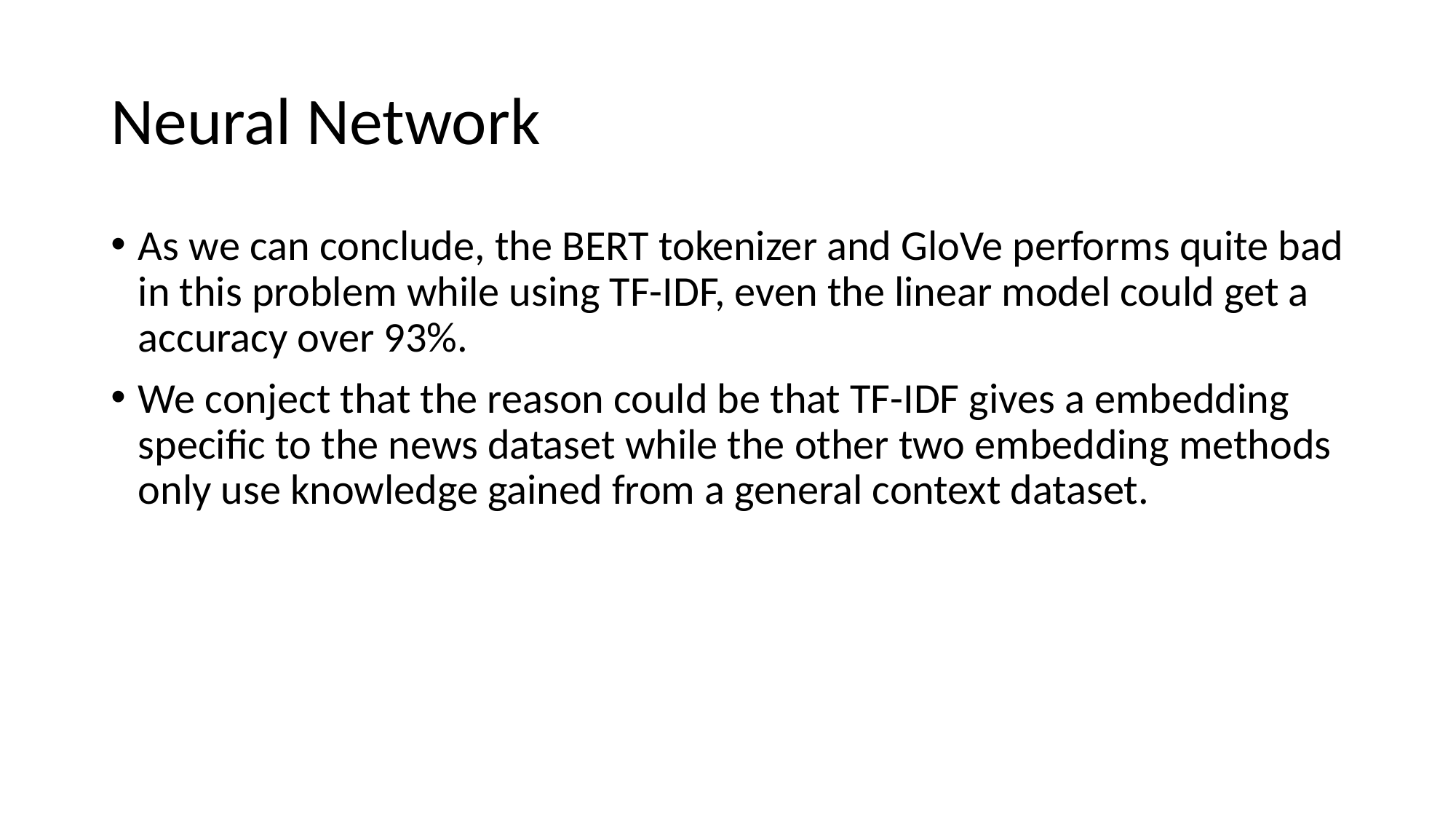

# Neural Network
As we can conclude, the BERT tokenizer and GloVe performs quite bad in this problem while using TF-IDF, even the linear model could get a accuracy over 93%.
We conject that the reason could be that TF-IDF gives a embedding specific to the news dataset while the other two embedding methods only use knowledge gained from a general context dataset.